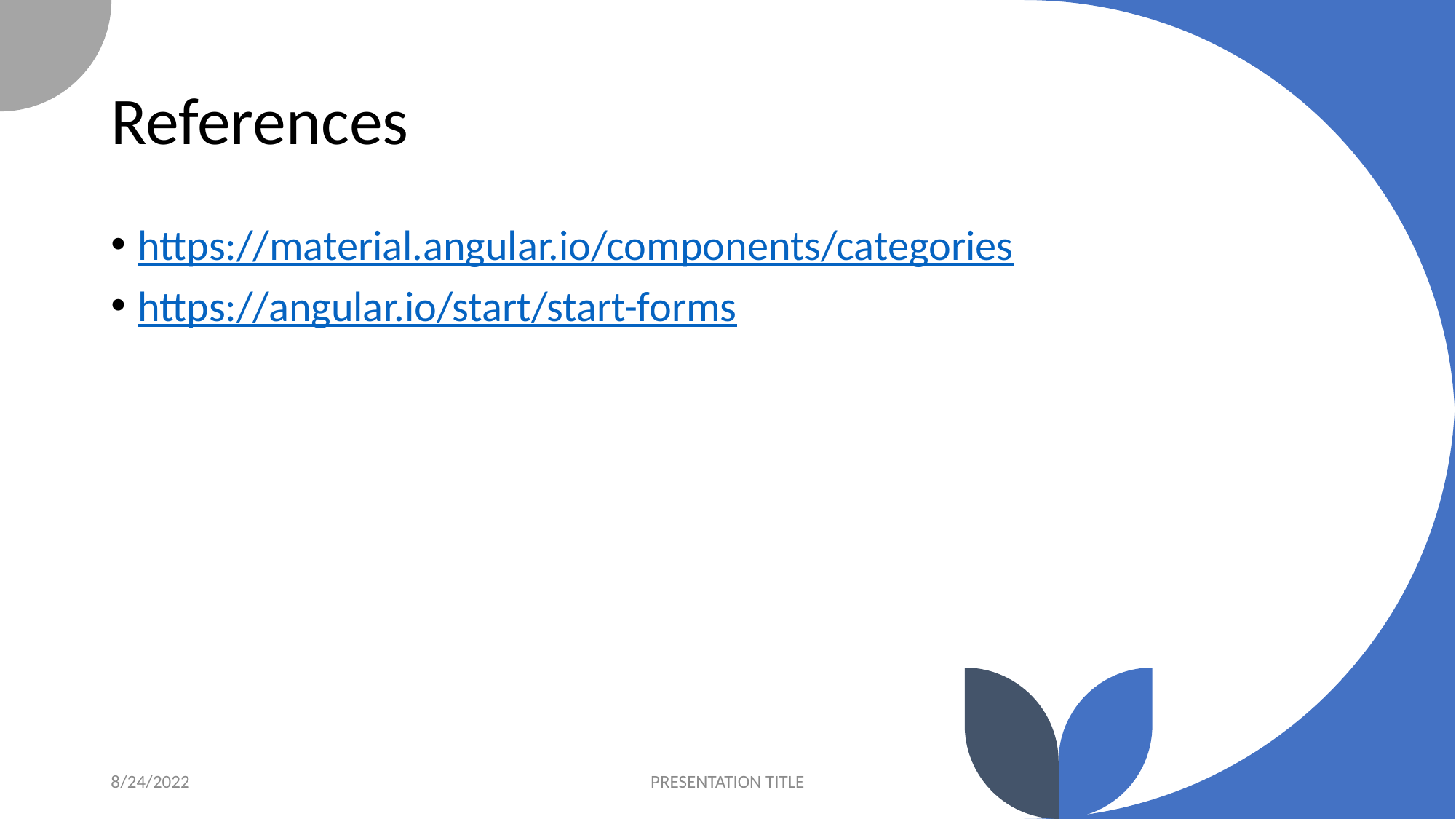

# References
https://material.angular.io/components/categories
https://angular.io/start/start-forms
8/24/2022
PRESENTATION TITLE
10